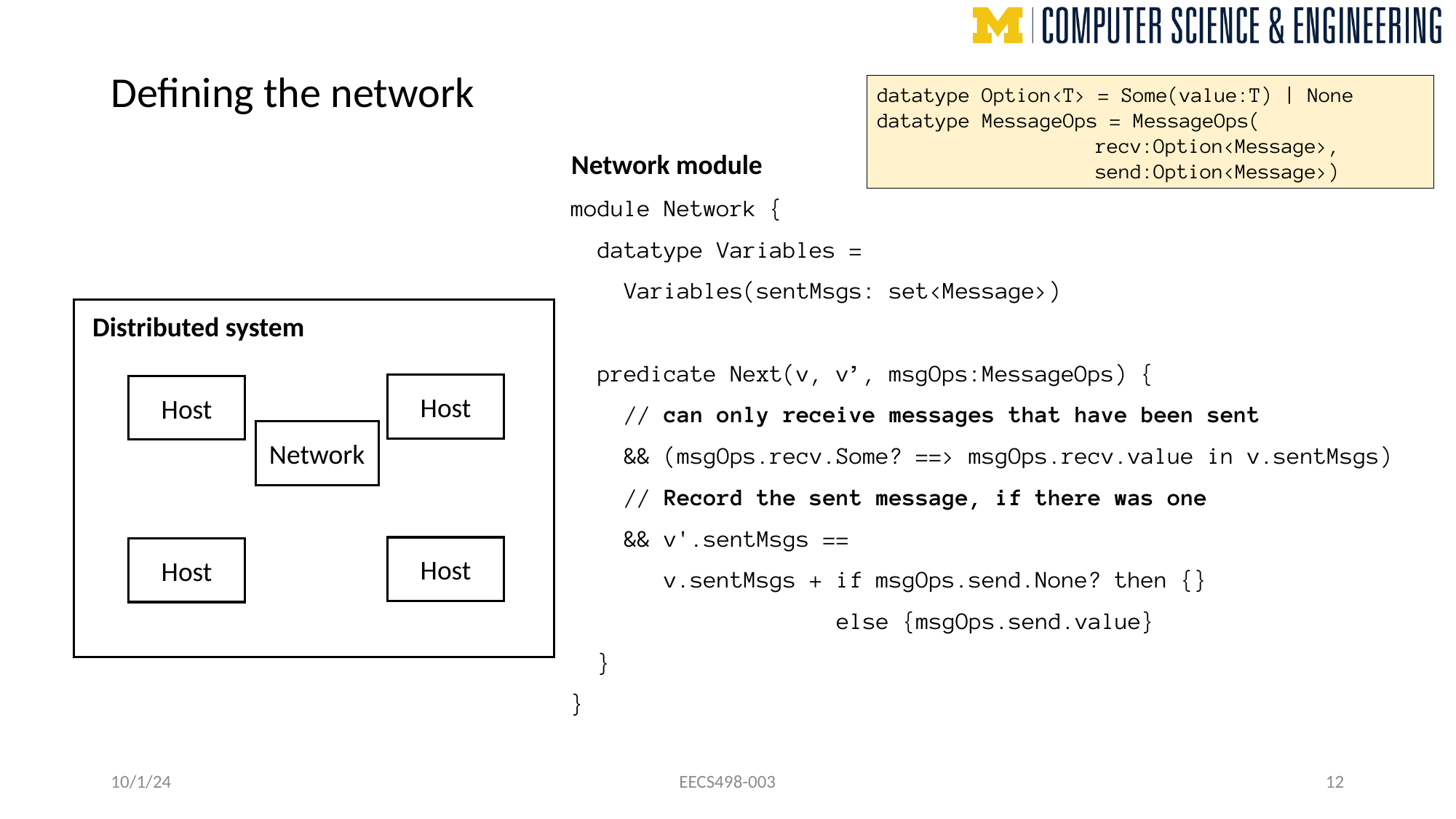

Defining the network
datatype Option<T> = Some(value:T) | None
datatype MessageOps = MessageOps(
		recv:Option<Message>, 		send:Option<Message>)
Network module
module Network {
  datatype Variables =
    Variables(sentMsgs: set<Message>)

  predicate Next(v, v’, msgOps:MessageOps) {
    // can only receive messages that have been sent
    && (msgOps.recv.Some? ==> msgOps.recv.value in v.sentMsgs)
    // Record the sent message, if there was one
    && v'.sentMsgs ==
       v.sentMsgs + if msgOps.send.None? then {}
                    else {msgOps.send.value}
  }
}

Distributed system
Host
Host
Host
Host
Network
10/1/24
EECS498-003
12